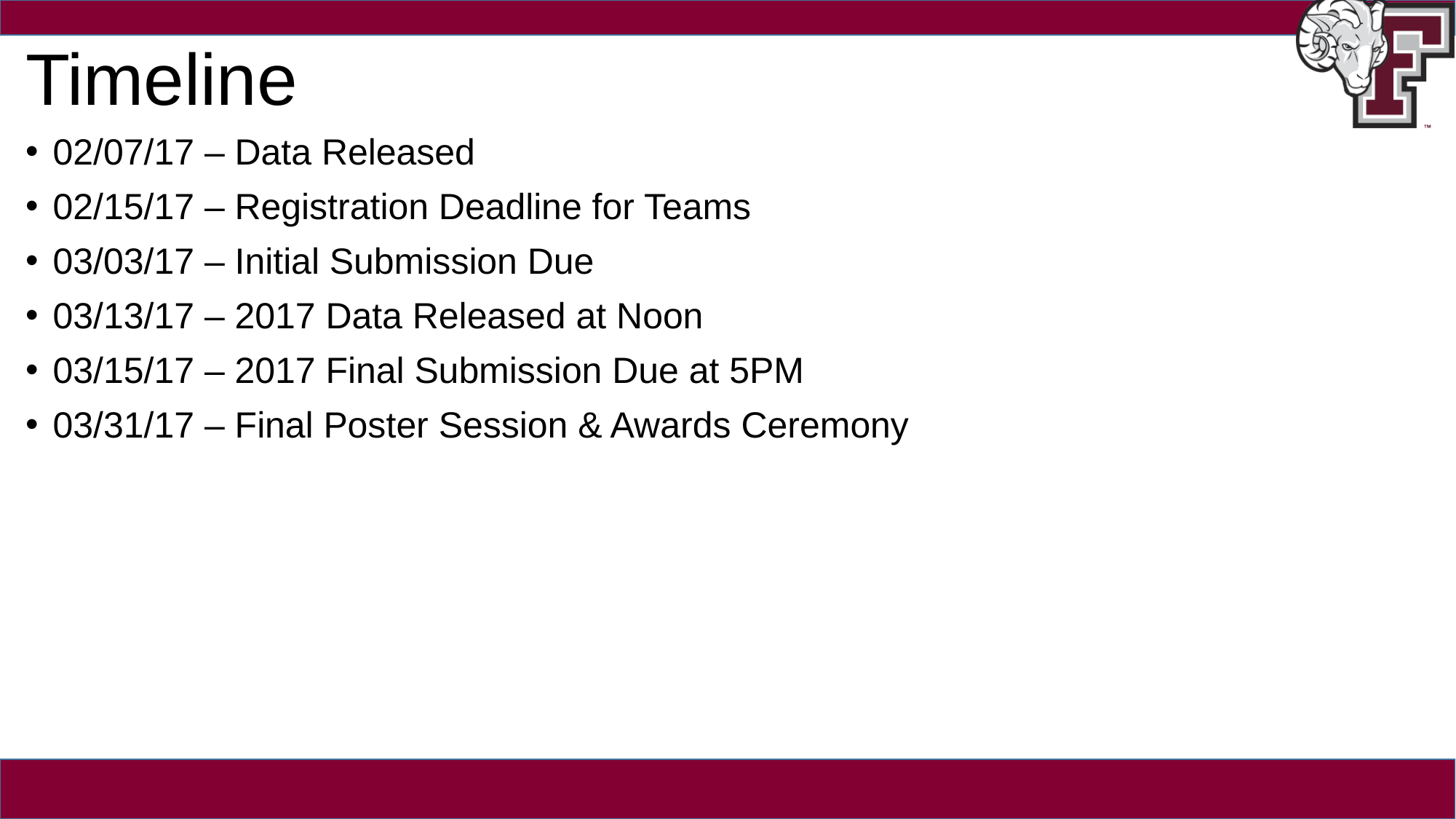

# Timeline
02/07/17 – Data Released
02/15/17 – Registration Deadline for Teams
03/03/17 – Initial Submission Due
03/13/17 – 2017 Data Released at Noon
03/15/17 – 2017 Final Submission Due at 5PM
03/31/17 – Final Poster Session & Awards Ceremony